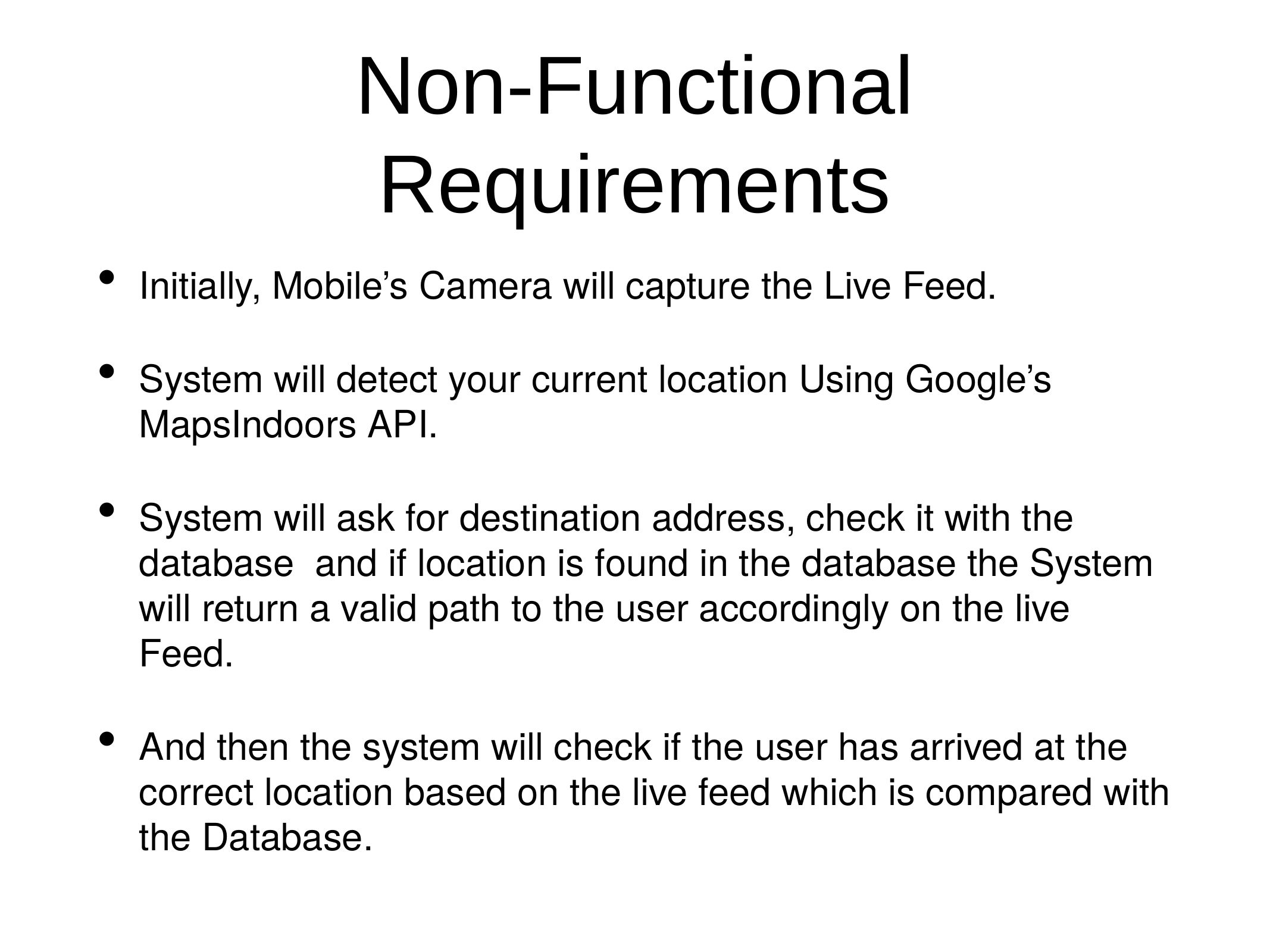

# Non-Functional Requirements
Initially, Mobile’s Camera will capture the Live Feed.
System will detect your current location Using Google’s MapsIndoors API.
System will ask for destination address, check it with the database  and if location is found in the database the System will return a valid path to the user accordingly on the live Feed.
And then the system will check if the user has arrived at the correct location based on the live feed which is compared with the Database.